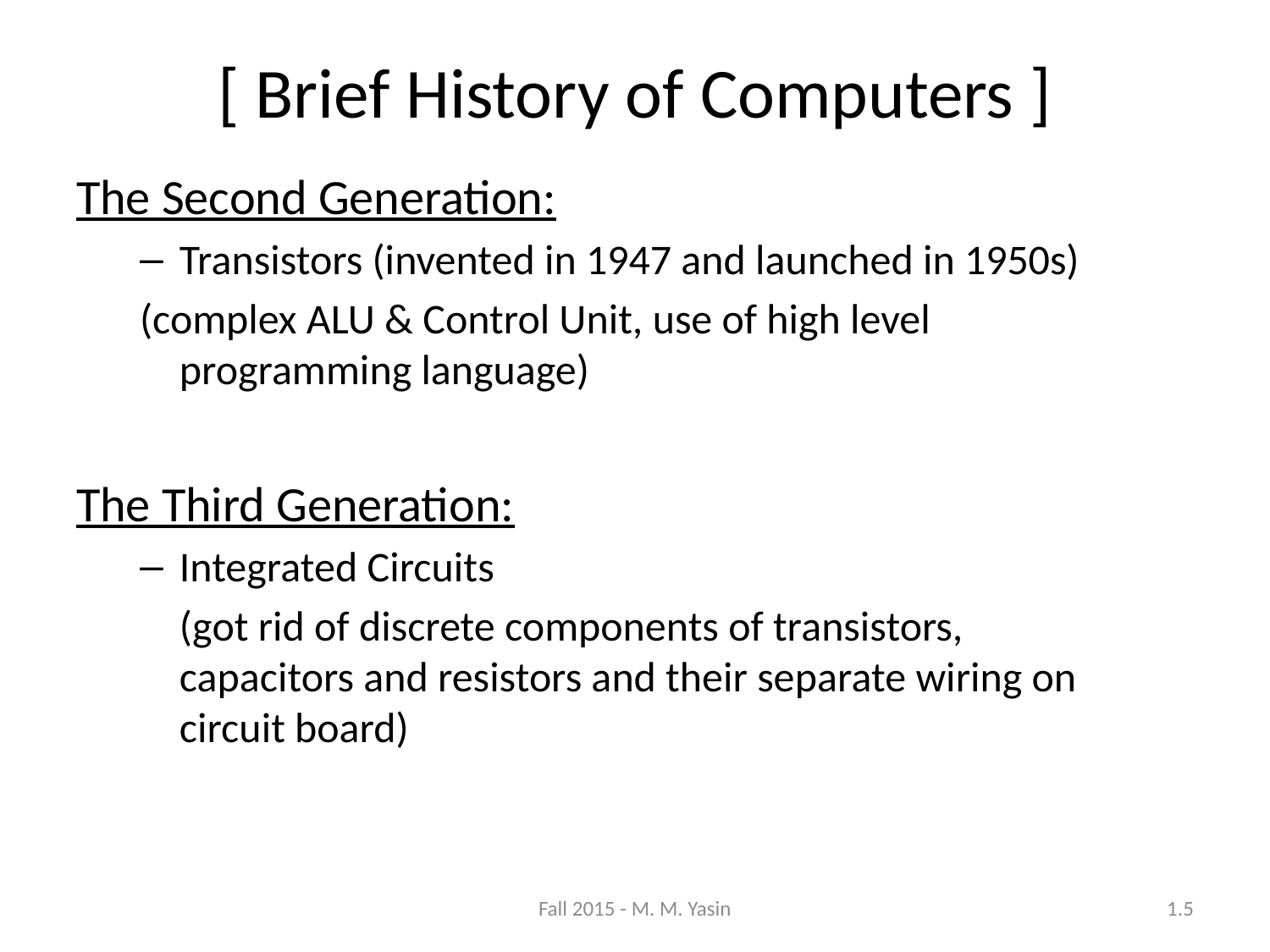

# [ Brief History of Computers ]
The Second Generation:
Transistors (invented in 1947 and launched in 1950s)
(complex ALU & Control Unit, use of high level programming language)

The Third Generation:
Integrated Circuits
	(got rid of discrete components of transistors, capacitors and resistors and their separate wiring on circuit board)
Fall 2015 - M. M. Yasin
1.5